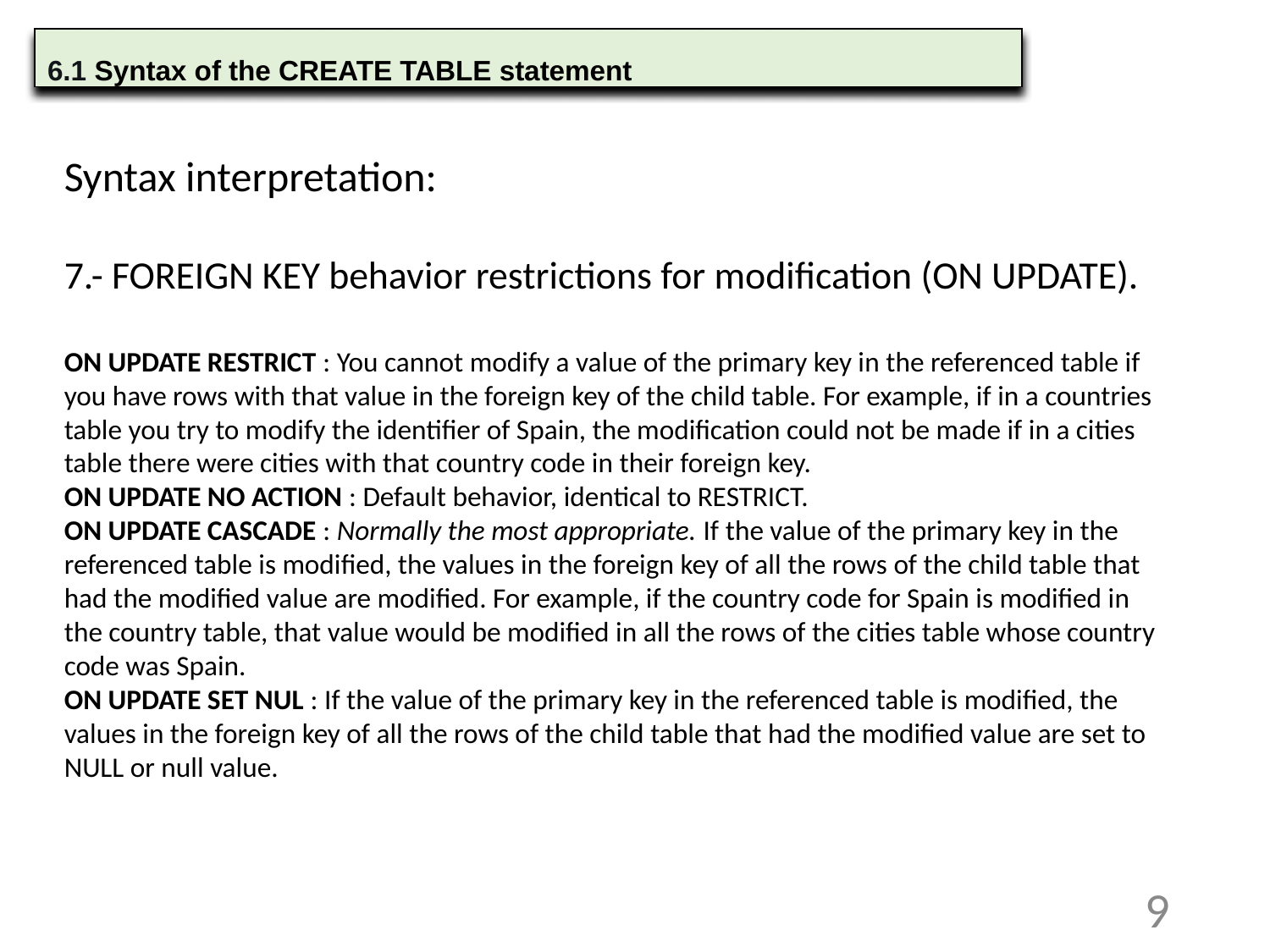

6.1 Syntax of the CREATE TABLE statement
Syntax interpretation:

7.- FOREIGN KEY behavior restrictions for modification (ON UPDATE).

ON UPDATE RESTRICT : You cannot modify a value of the primary key in the referenced table if you have rows with that value in the foreign key of the child table. For example, if in a countries table you try to modify the identifier of Spain, the modification could not be made if in a cities table there were cities with that country code in their foreign key.
ON UPDATE NO ACTION : Default behavior, identical to RESTRICT.
ON UPDATE CASCADE : Normally the most appropriate. If the value of the primary key in the referenced table is modified, the values in the foreign key of all the rows of the child table that had the modified value are modified. For example, if the country code for Spain is modified in the country table, that value would be modified in all the rows of the cities table whose country code was Spain.
ON UPDATE SET NUL : If the value of the primary key in the referenced table is modified, the values in the foreign key of all the rows of the child table that had the modified value are set to NULL or null value.

9